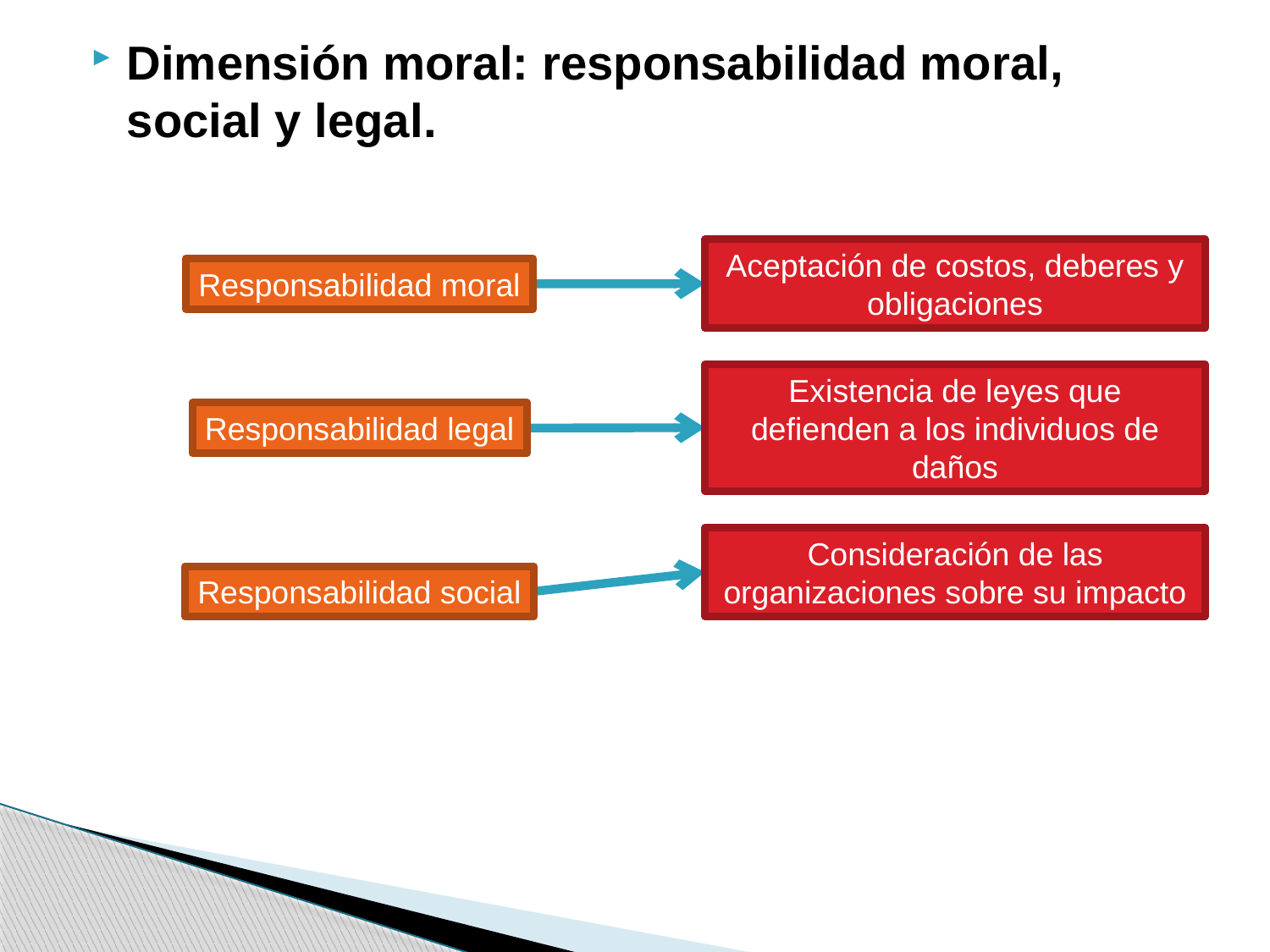

Dimensión moral: responsabilidad moral, social y legal.
Aceptación de costos, deberes y obligaciones
Responsabilidad moral
Existencia de leyes que defienden a los individuos de daños
Responsabilidad legal
Consideración de las organizaciones sobre su impacto
Responsabilidad social